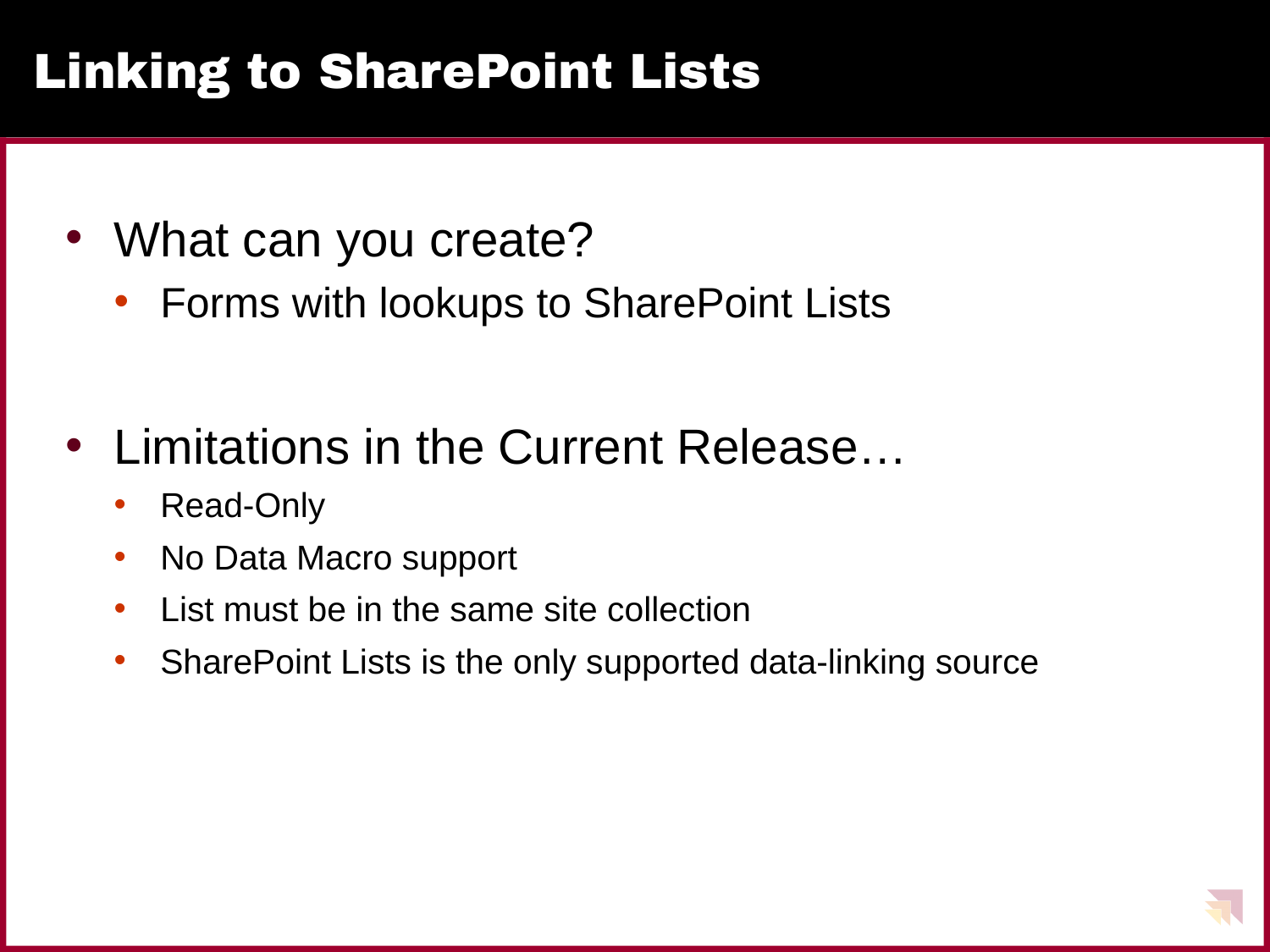

# Linking to SharePoint Lists
What can you create?
Forms with lookups to SharePoint Lists

Limitations in the Current Release…
Read-Only
No Data Macro support
List must be in the same site collection
SharePoint Lists is the only supported data-linking source